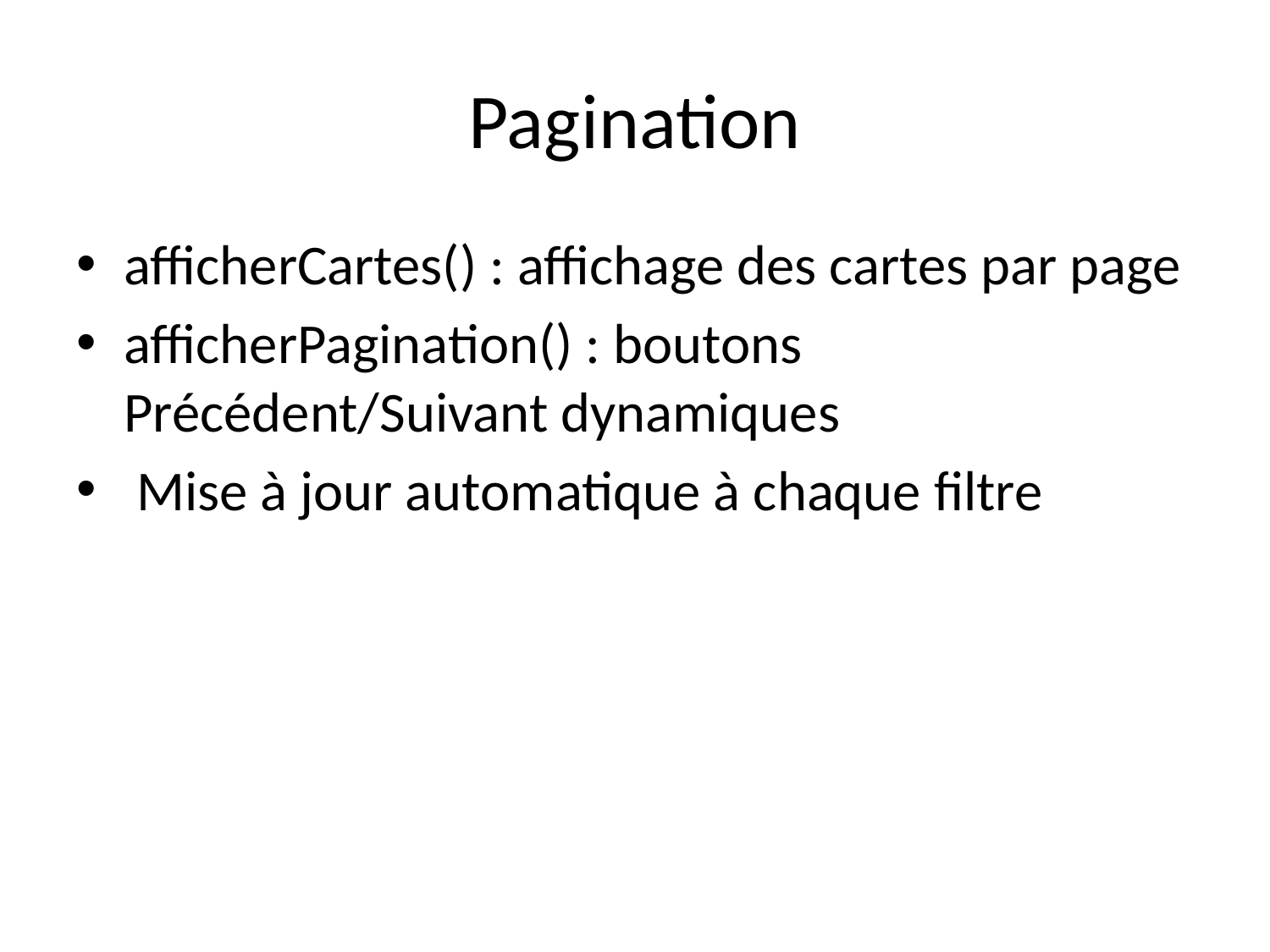

# Pagination
afficherCartes() : affichage des cartes par page
afficherPagination() : boutons Précédent/Suivant dynamiques
 Mise à jour automatique à chaque filtre